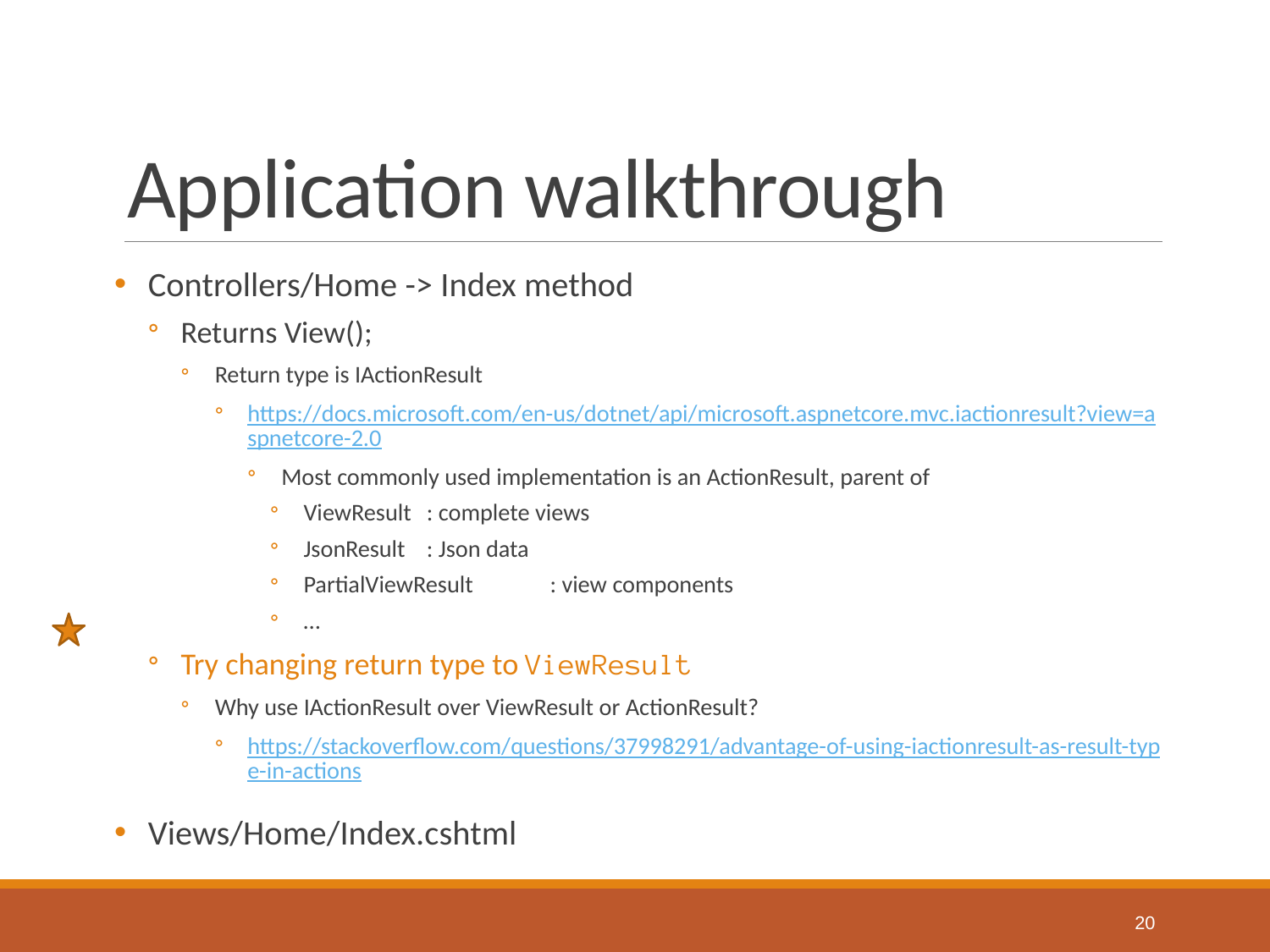

# Application walkthrough
Controllers/Home -> Index method
Returns View();
Return type is IActionResult
https://docs.microsoft.com/en-us/dotnet/api/microsoft.aspnetcore.mvc.iactionresult?view=aspnetcore-2.0
Most commonly used implementation is an ActionResult, parent of
ViewResult	: complete views
JsonResult	: Json data
PartialViewResult	: view components
…
Try changing return type to ViewResult
Why use IActionResult over ViewResult or ActionResult?
https://stackoverflow.com/questions/37998291/advantage-of-using-iactionresult-as-result-type-in-actions
Views/Home/Index.cshtml

20